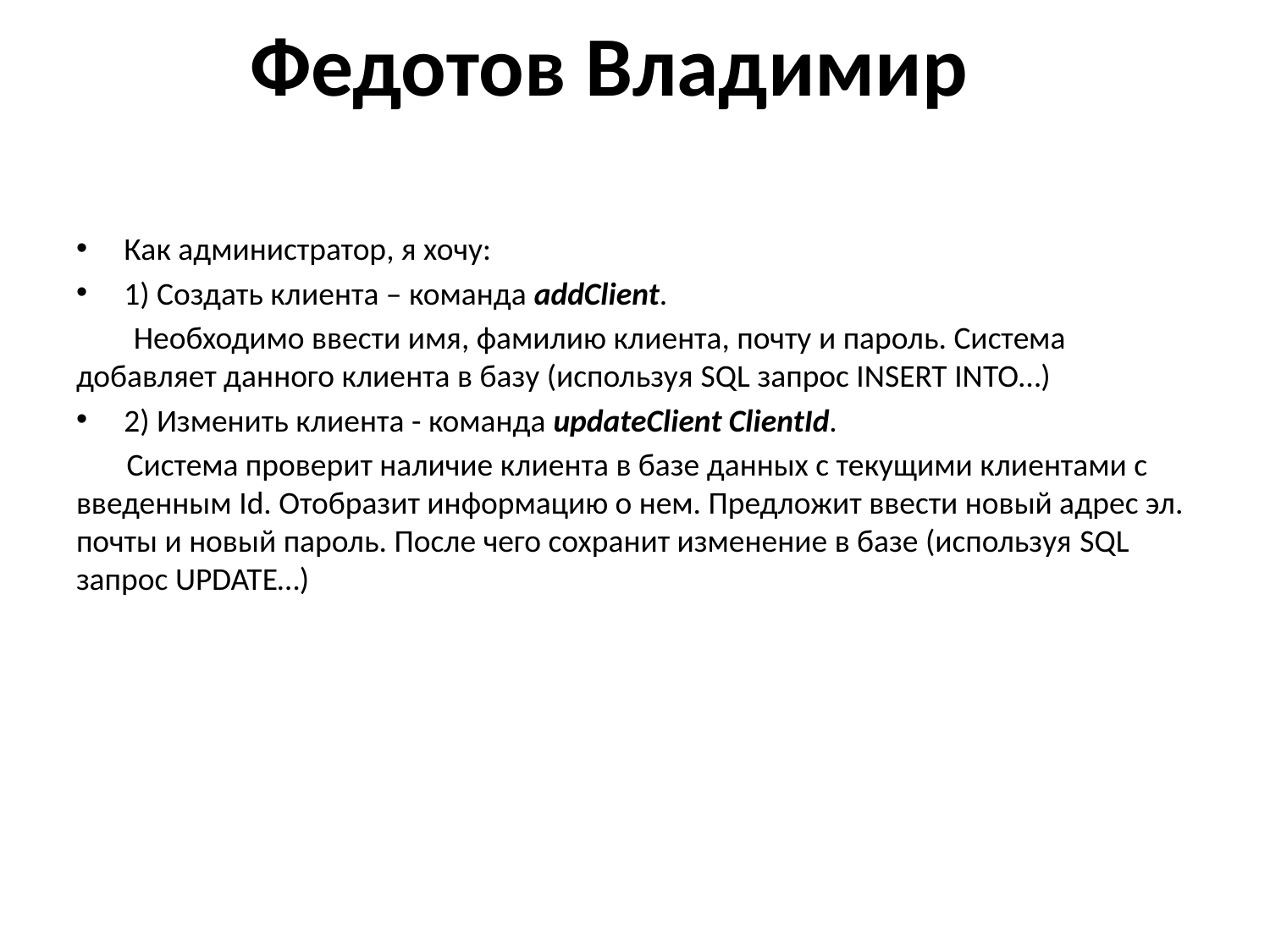

# Федотов Владимир
Как администратор, я хочу:
1) Создать клиента – команда addClient.
        Необходимо ввести имя, фамилию клиента, почту и пароль. Система добавляет данного клиента в базу (используя SQL запрос INSERT INTO…)
2) Изменить клиента - команда updateClient ClientId.
       Система проверит наличие клиента в базе данных с текущими клиентами с введенным Id. Отобразит информацию о нем. Предложит ввести новый адрес эл. почты и новый пароль. После чего сохранит изменение в базе (используя SQL запрос UPDATE…)